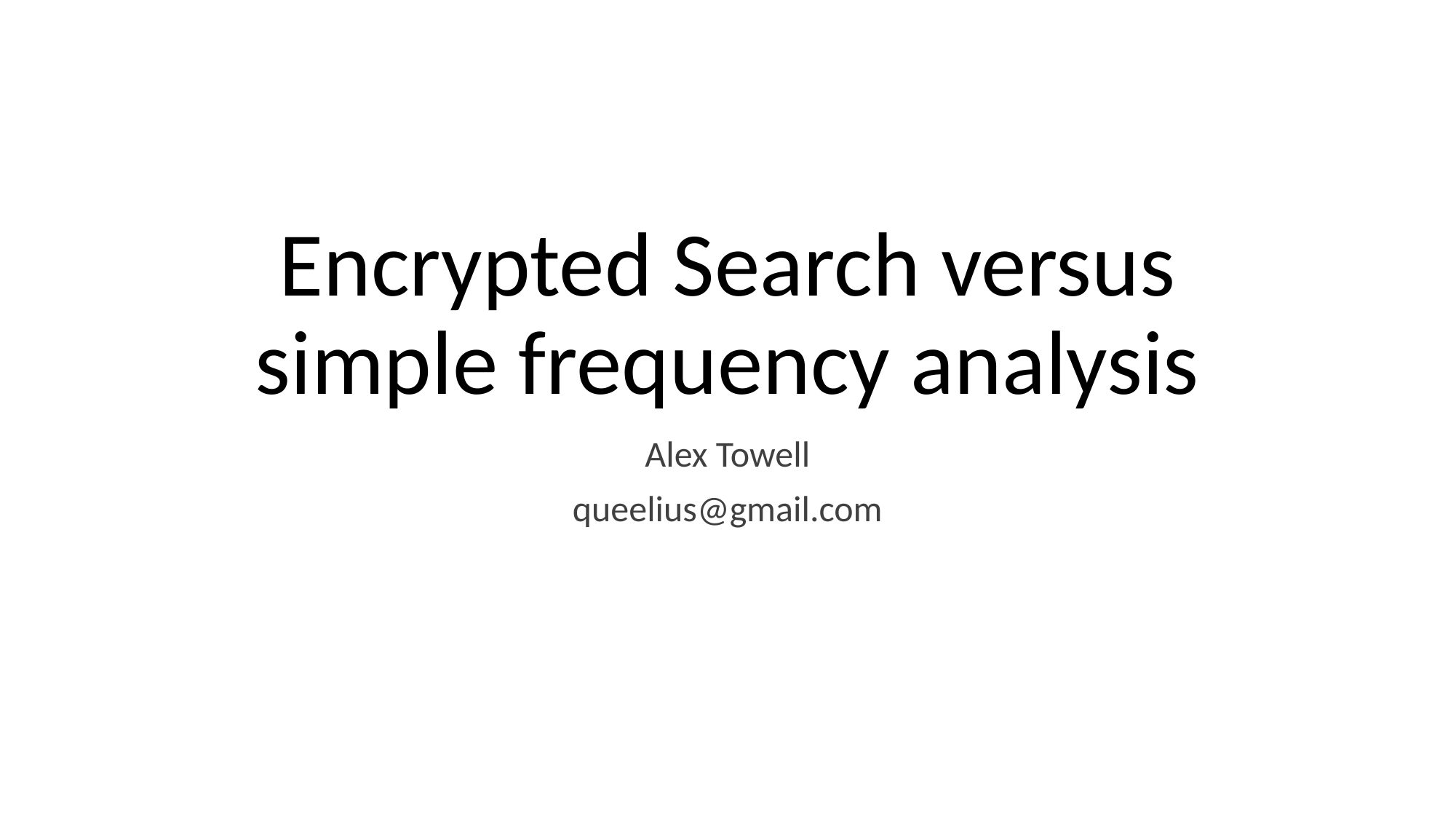

# Encrypted Search versus simple frequency analysis
Alex Towell
queelius@gmail.com